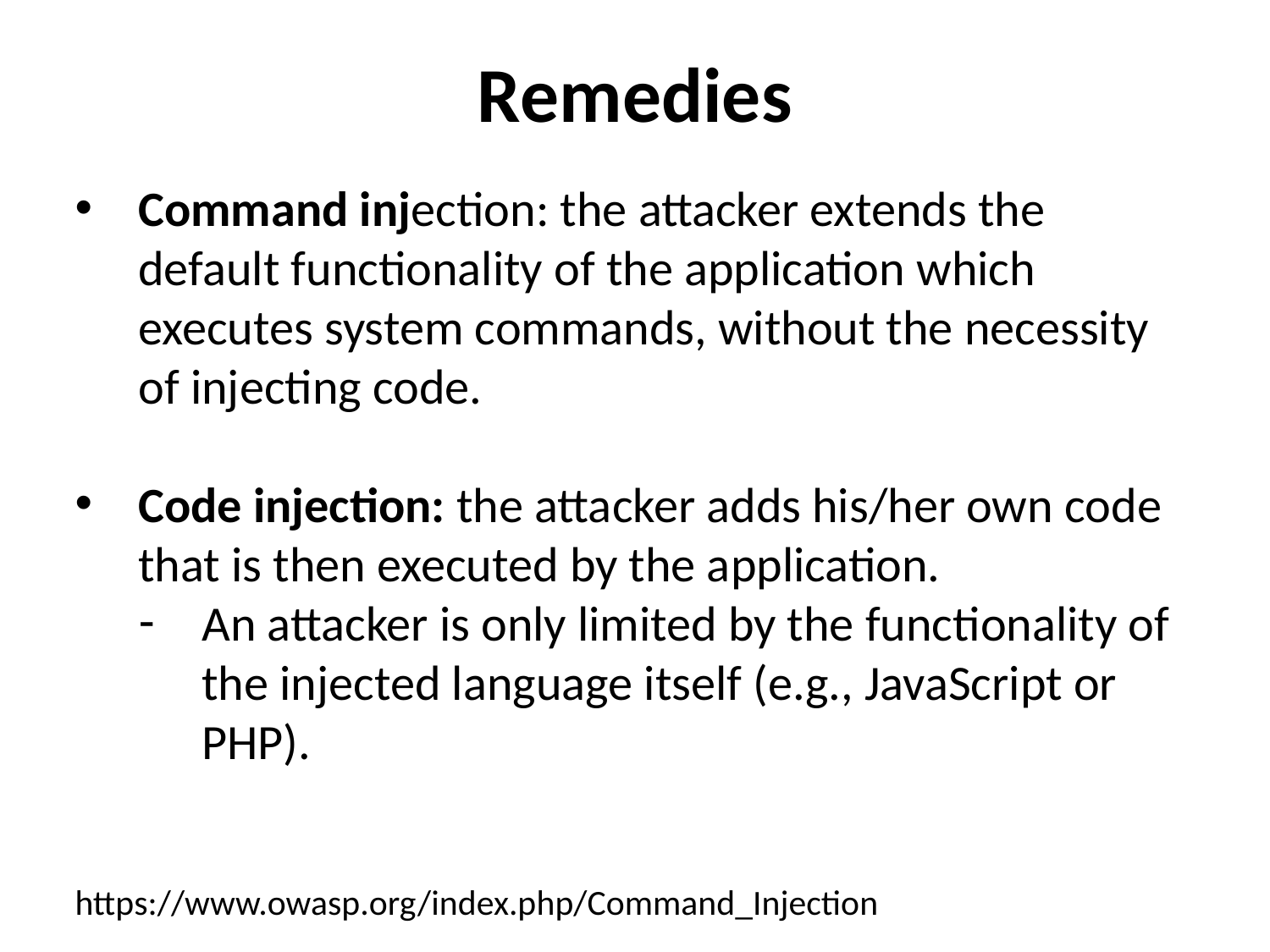

Remedies
Command injection: the attacker extends the default functionality of the application which executes system commands, without the necessity of injecting code.

Code injection: the attacker adds his/her own code that is then executed by the application.
An attacker is only limited by the functionality of the injected language itself (e.g., JavaScript or PHP).

https://www.owasp.org/index.php/Command_Injection